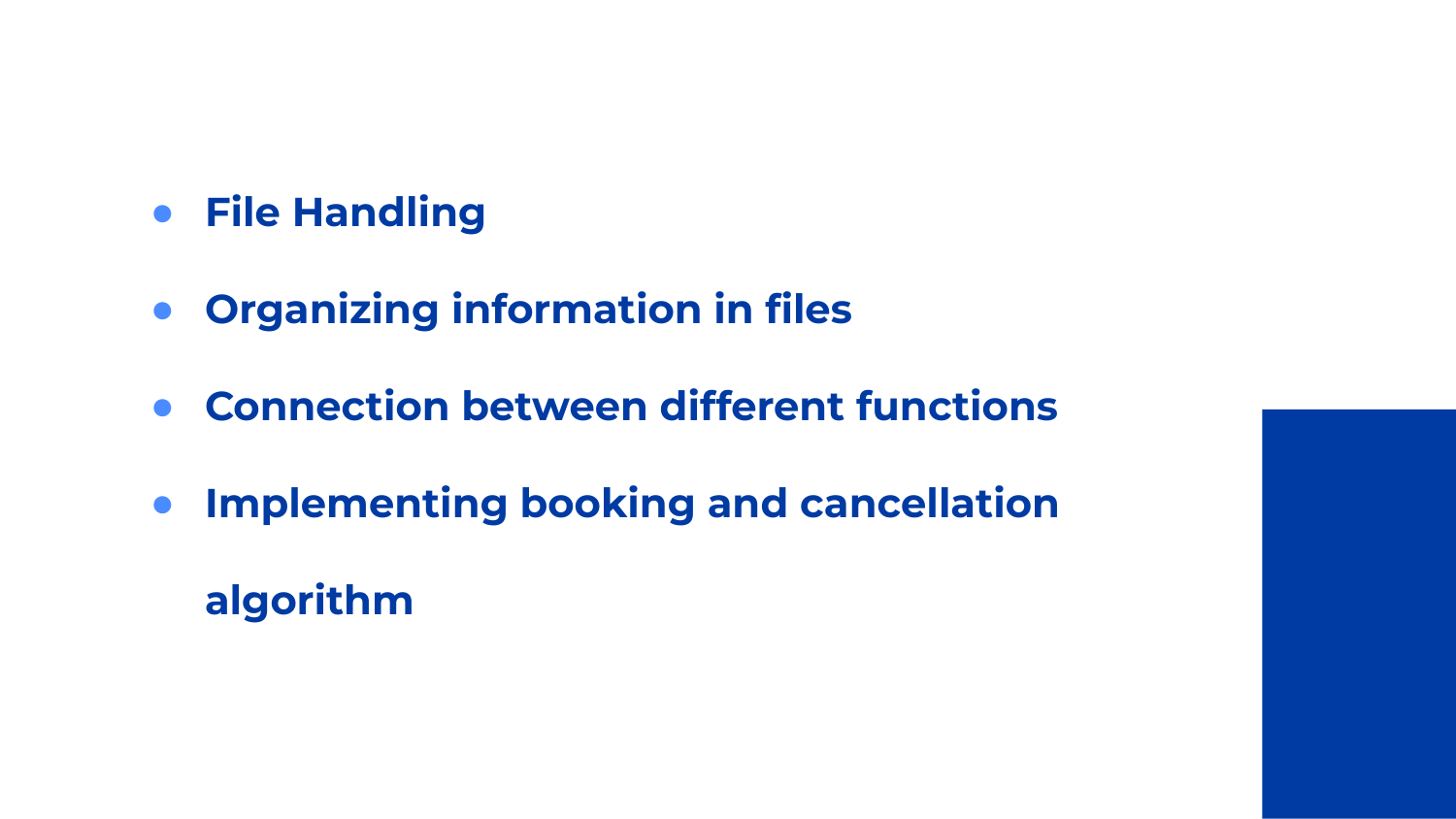

File Handling
Organizing information in files
Connection between different functions
Implementing booking and cancellation algorithm